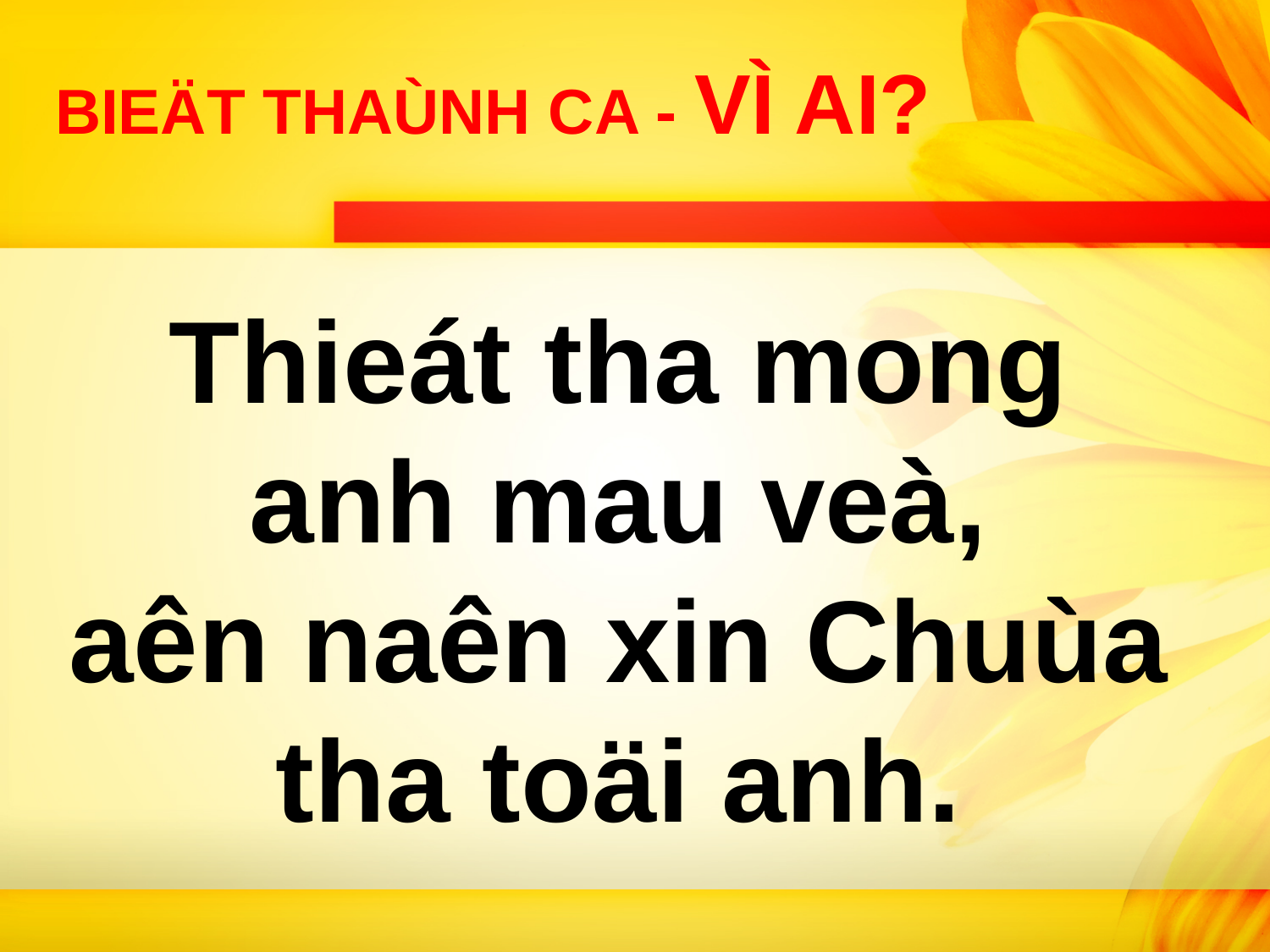

BIEÄT THAÙNH CA - VÌ AI?
Thieát tha mong
anh mau veà,
aên naên xin Chuùa
tha toäi anh.